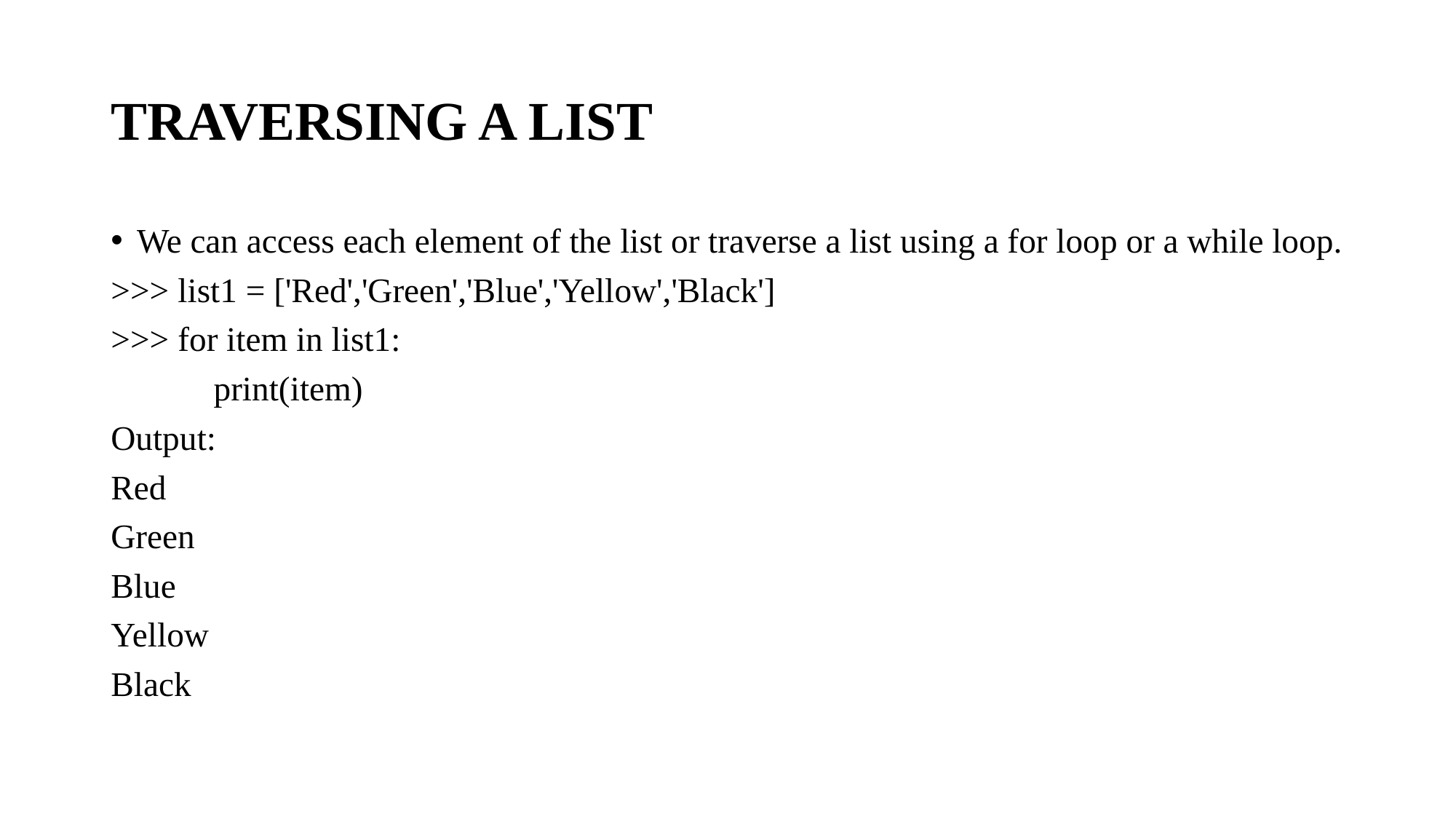

# TRAVERSING A LIST
We can access each element of the list or traverse a list using a for loop or a while loop.
>>> list1 = ['Red','Green','Blue','Yellow','Black']
>>> for item in list1:
            print(item)
Output:
Red
Green
Blue
Yellow
Black